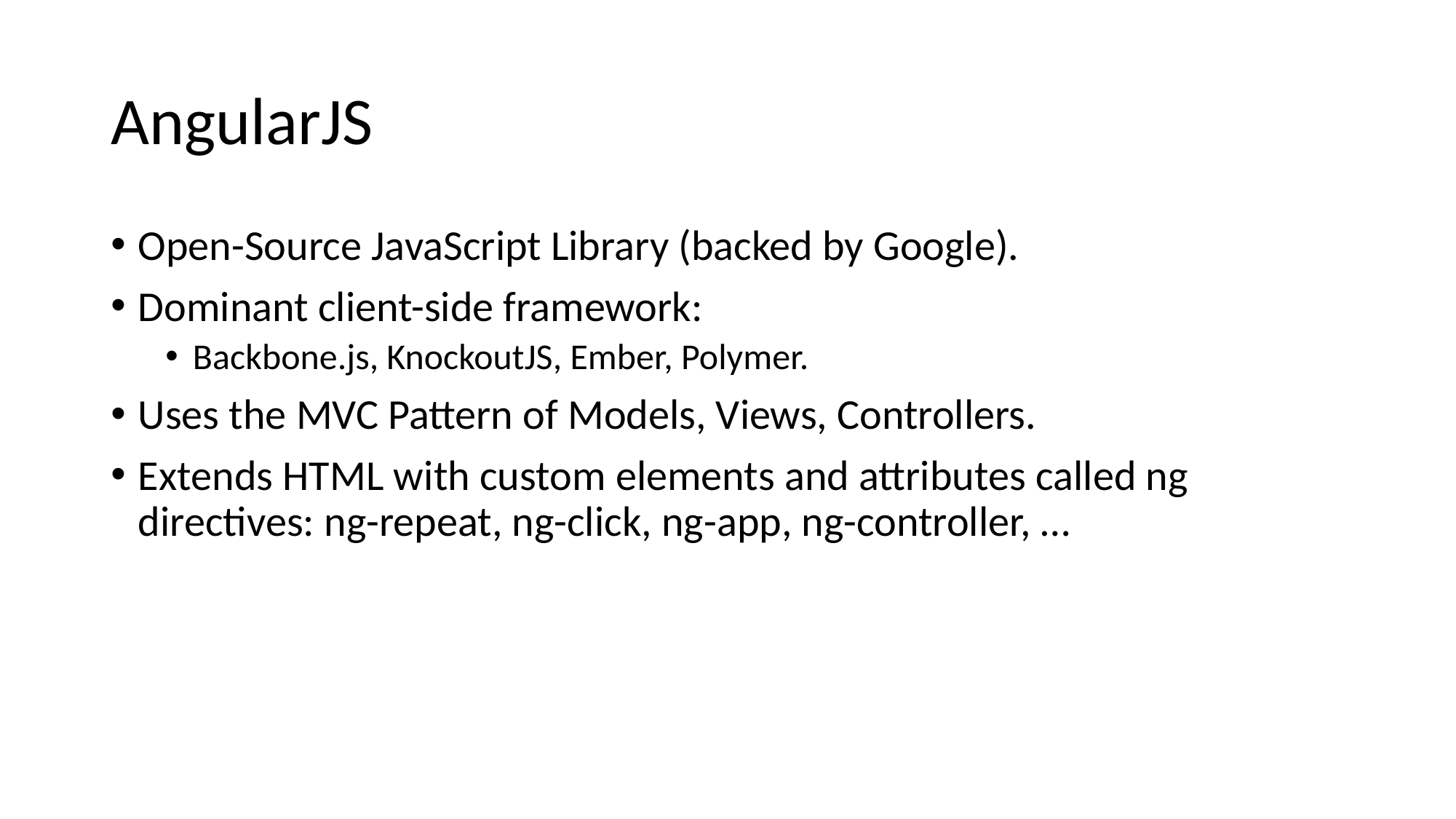

# AngularJS
Open-Source JavaScript Library (backed by Google).
Dominant client-side framework:
Backbone.js, KnockoutJS, Ember, Polymer.
Uses the MVC Pattern of Models, Views, Controllers.
Extends HTML with custom elements and attributes called ng directives: ng-repeat, ng-click, ng-app, ng-controller, …